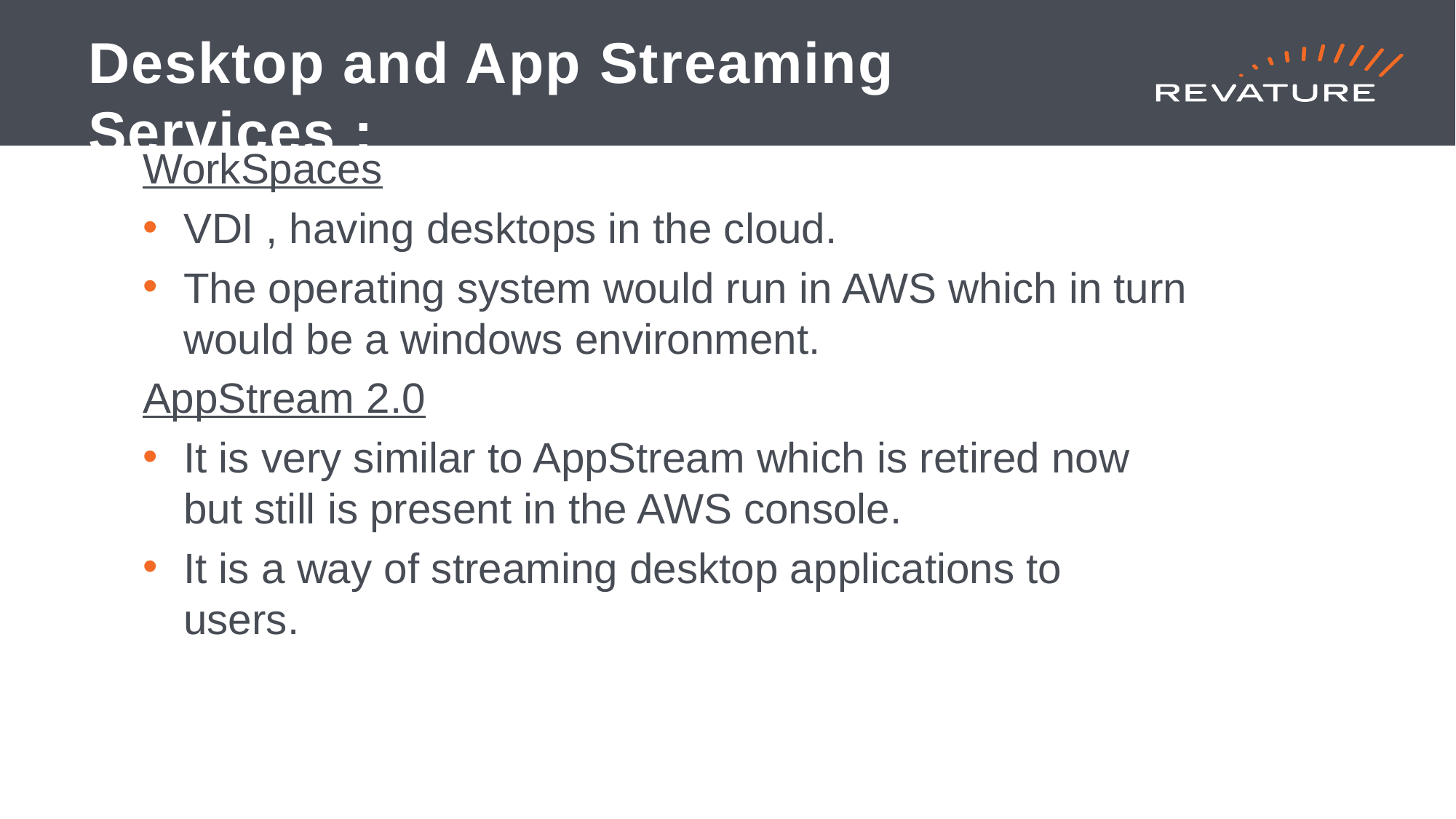

# Desktop and App Streaming Services :
WorkSpaces
VDI , having desktops in the cloud.
The operating system would run in AWS which in turn would be a windows environment.
AppStream 2.0
It is very similar to AppStream which is retired now but still is present in the AWS console.
It is a way of streaming desktop applications to users.